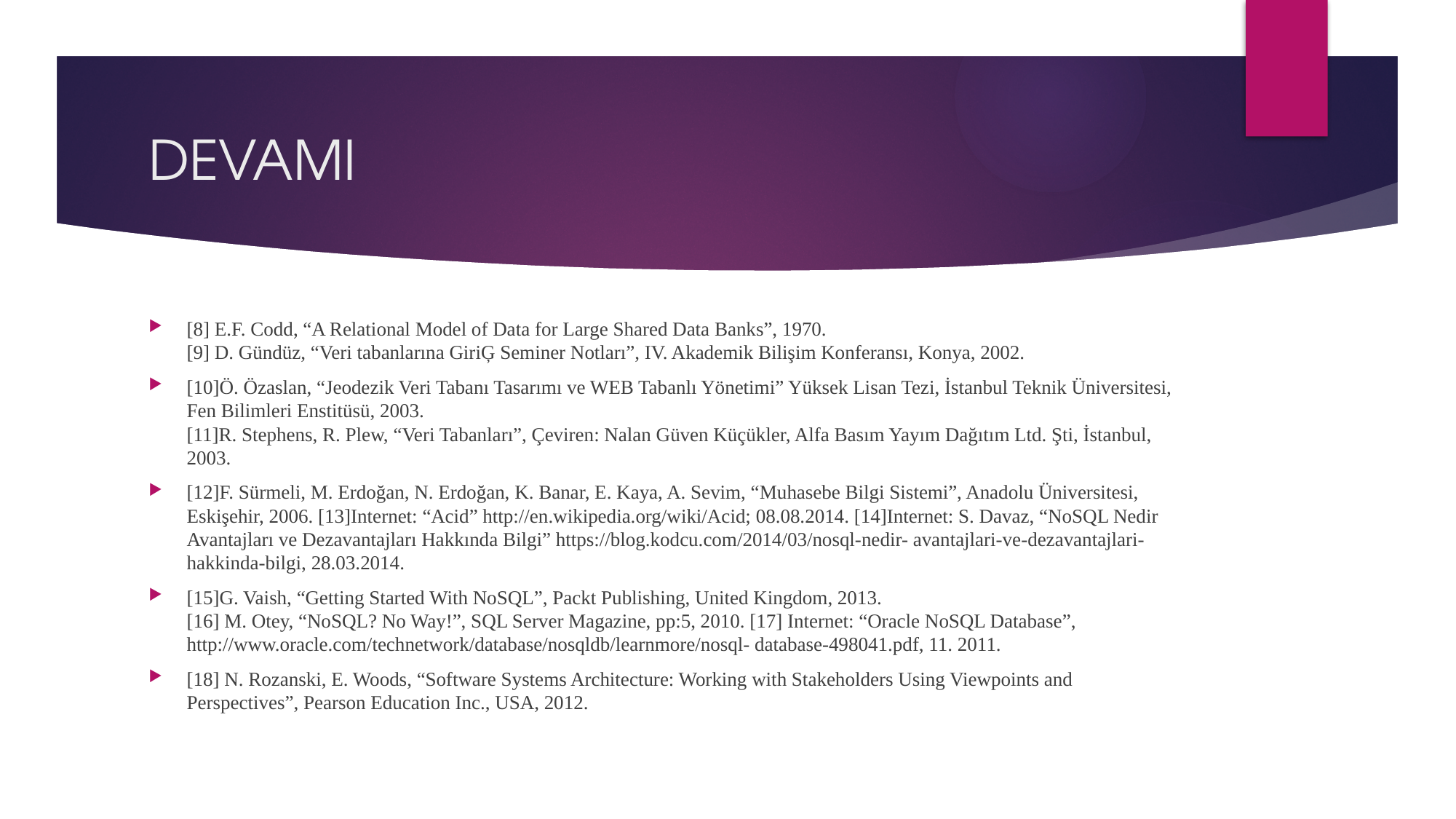

# DEVAMI
[8] E.F. Codd, “A Relational Model of Data for Large Shared Data Banks”, 1970.
[9] D. Gündüz, “Veri tabanlarına GiriĢ Seminer Notları”, IV. Akademik Bilişim Konferansı, Konya, 2002.
[10]Ö. Özaslan, “Jeodezik Veri Tabanı Tasarımı ve WEB Tabanlı Yönetimi” Yüksek Lisan Tezi, İstanbul Teknik Üniversitesi, Fen Bilimleri Enstitüsü, 2003.
[11]R. Stephens, R. Plew, “Veri Tabanları”, Çeviren: Nalan Güven Küçükler, Alfa Basım Yayım Dağıtım Ltd. Şti, İstanbul, 2003.
[12]F. Sürmeli, M. Erdoğan, N. Erdoğan, K. Banar, E. Kaya, A. Sevim, “Muhasebe Bilgi Sistemi”, Anadolu Üniversitesi, Eskişehir, 2006. [13]Internet: “Acid” http://en.wikipedia.org/wiki/Acid; 08.08.2014. [14]Internet: S. Davaz, “NoSQL Nedir Avantajları ve Dezavantajları Hakkında Bilgi” https://blog.kodcu.com/2014/03/nosql-nedir- avantajlari-ve-dezavantajlari-hakkinda-bilgi, 28.03.2014.
[15]G. Vaish, “Getting Started With NoSQL”, Packt Publishing, United Kingdom, 2013.
[16] M. Otey, “NoSQL? No Way!”, SQL Server Magazine, pp:5, 2010. [17] Internet: “Oracle NoSQL Database”, http://www.oracle.com/technetwork/database/nosqldb/learnmore/nosql- database-498041.pdf, 11. 2011.
[18] N. Rozanski, E. Woods, “Software Systems Architecture: Working with Stakeholders Using Viewpoints and Perspectives”, Pearson Education Inc., USA, 2012.